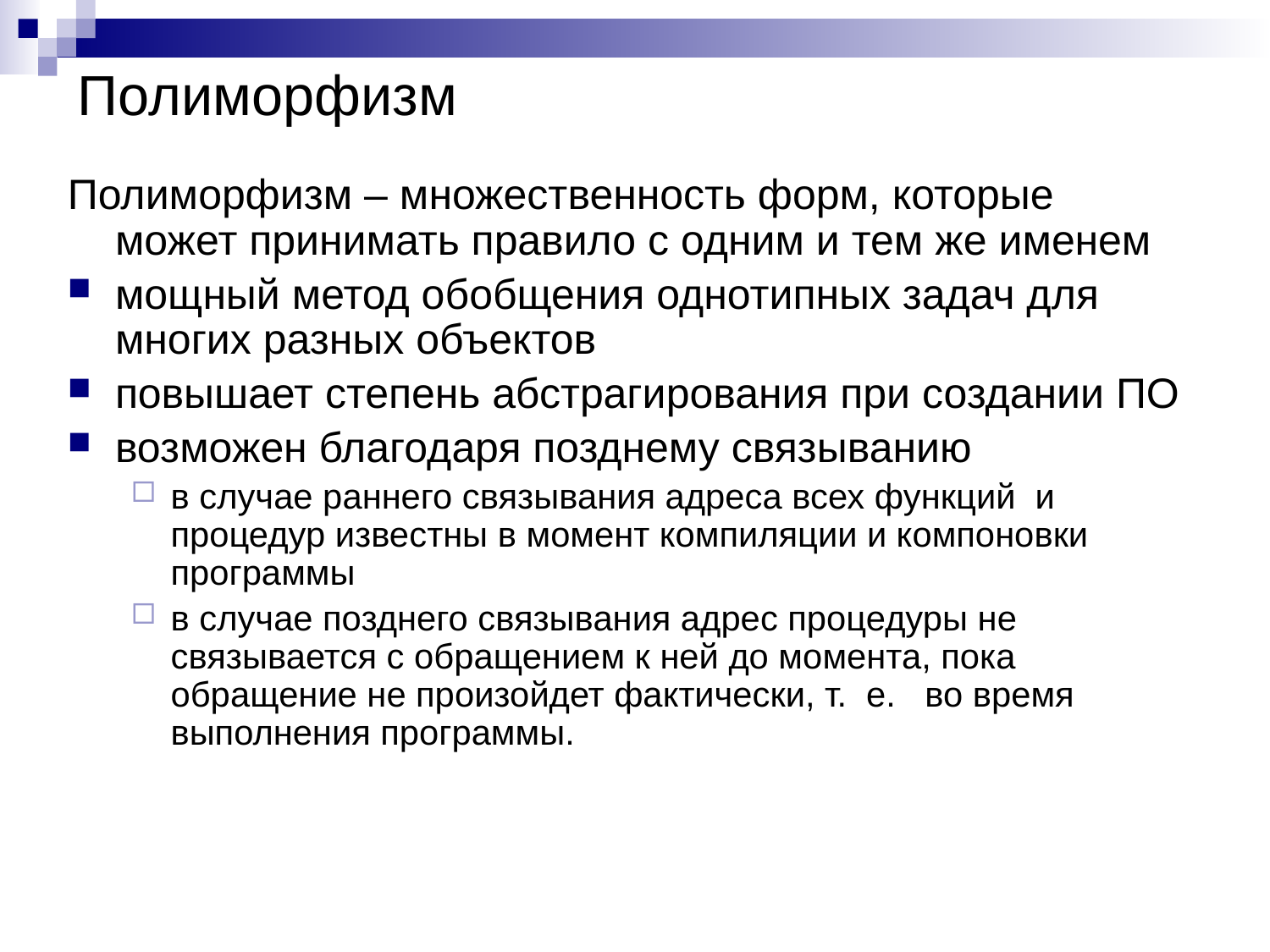

# Полиморфизм
Полиморфизм – множественность форм, которые может принимать правило с одним и тем же именем
мощный метод обобщения однотипных задач для многих разных объектов
повышает степень абстрагирования при создании ПО
возможен благодаря позднему связыванию
в случае раннего связывания адреса всех функций  и процедур известны в момент компиляции и компоновки программы
в случае позднего связывания адрес процедуры не связывается с обращением к ней до момента, пока обращение не произойдет фактически, т.  е.   во время  выполнения программы.